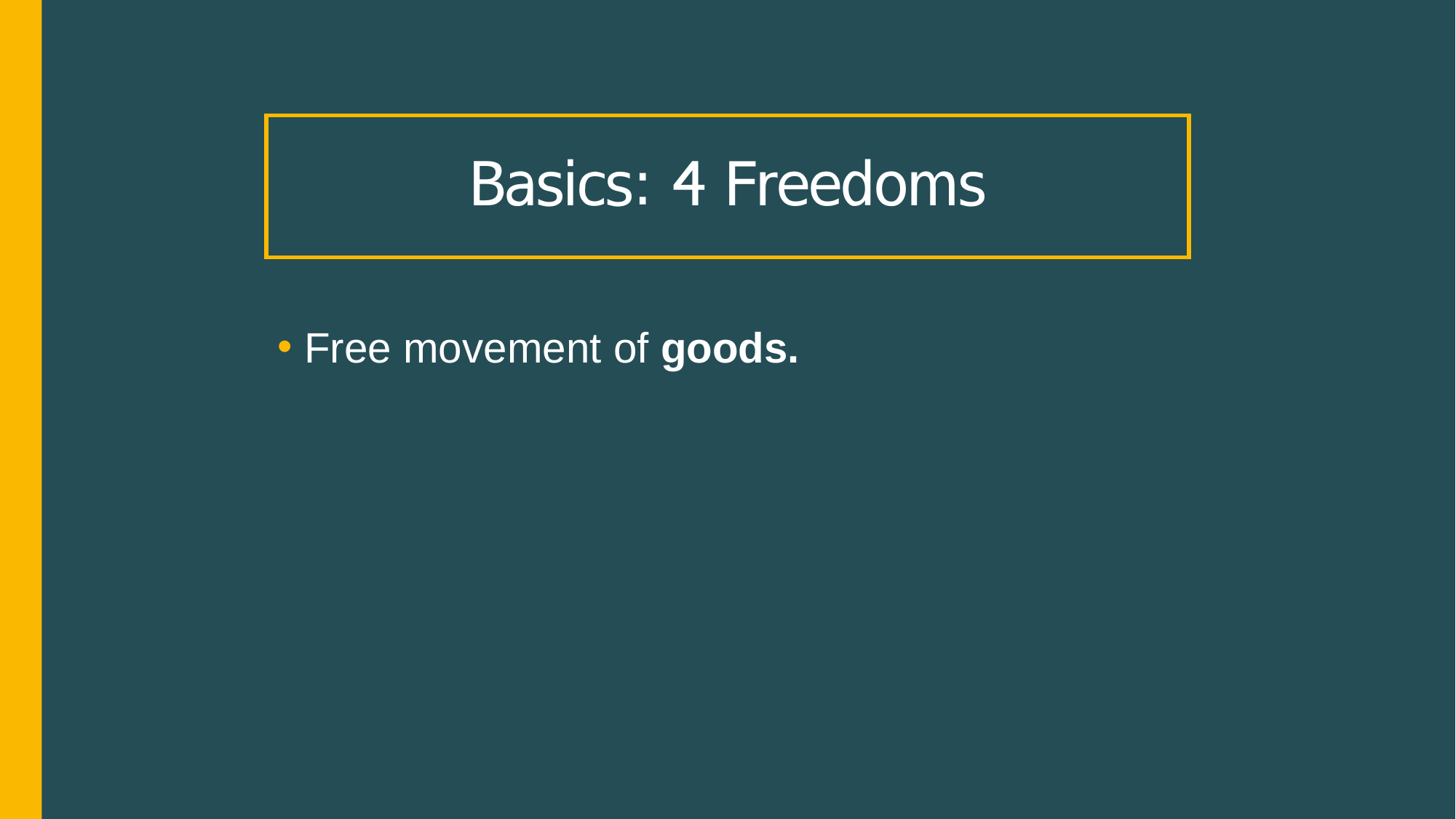

# Basics: 4 Freedoms
Free movement of goods.